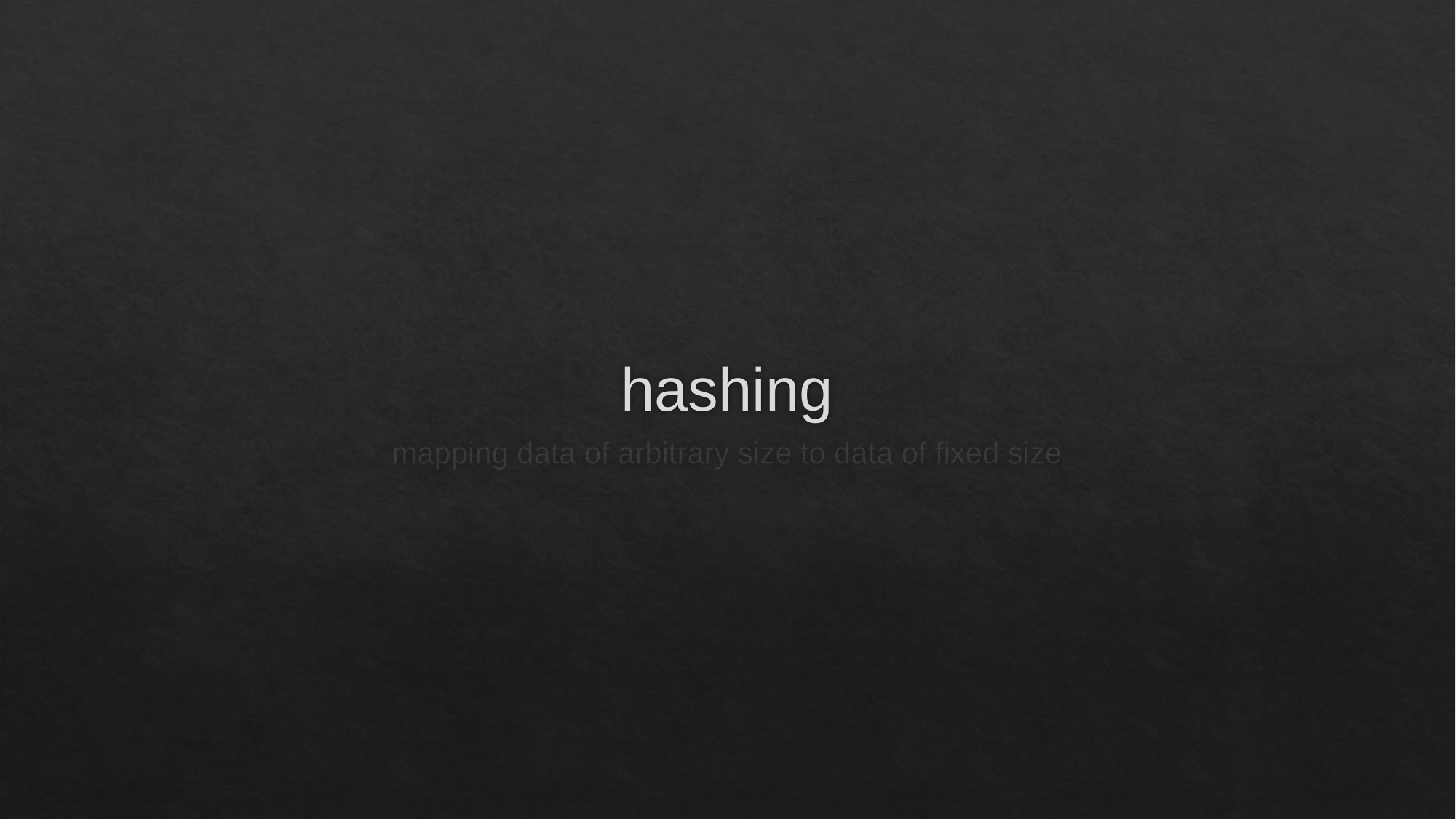

# hashing
mapping data of arbitrary size to data of fixed size